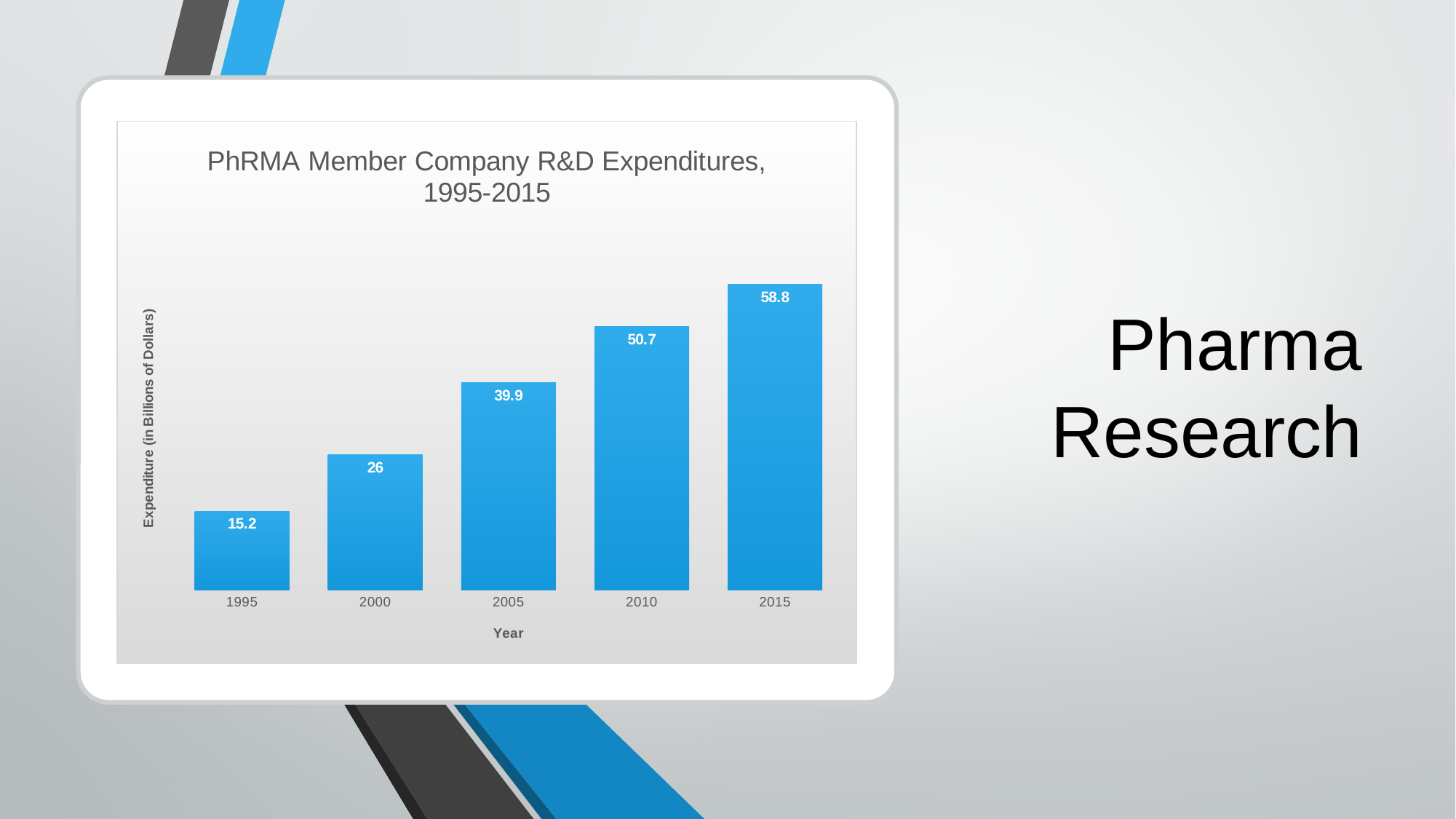

# Pharma Research

### Chart: PhRMA Member Company R&D Expenditures, 1995-2015

| Category |  |
|---|---|
| 1995 | 15.2 |
| 2000 | 26.0 |
| 2005 | 39.9 |
| 2010 | 50.7 |
| 2015 | 58.8 |